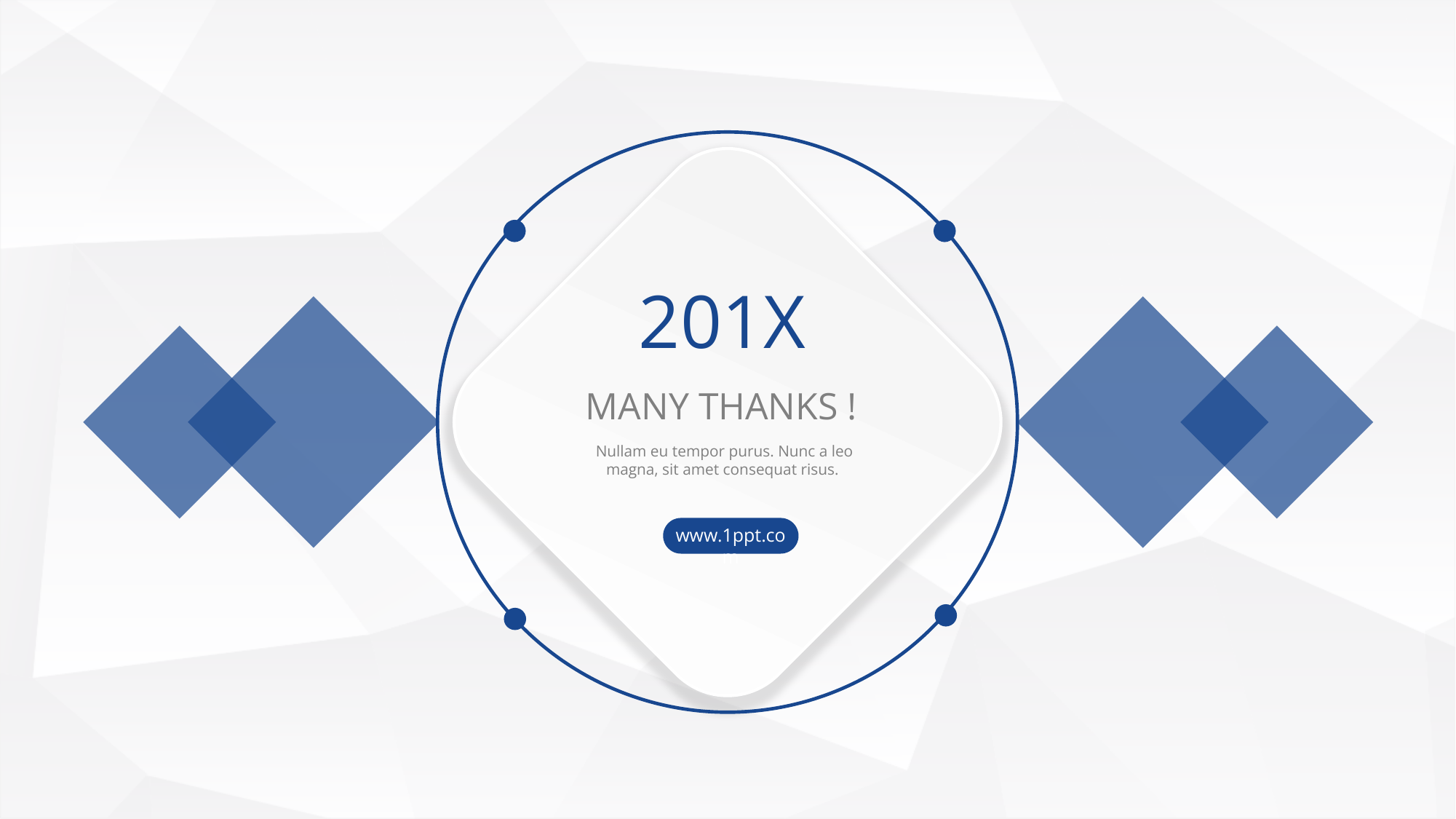

201X

 MANY THANKS !
Nullam eu tempor purus. Nunc a leo magna, sit amet consequat risus.

www.1ppt.com